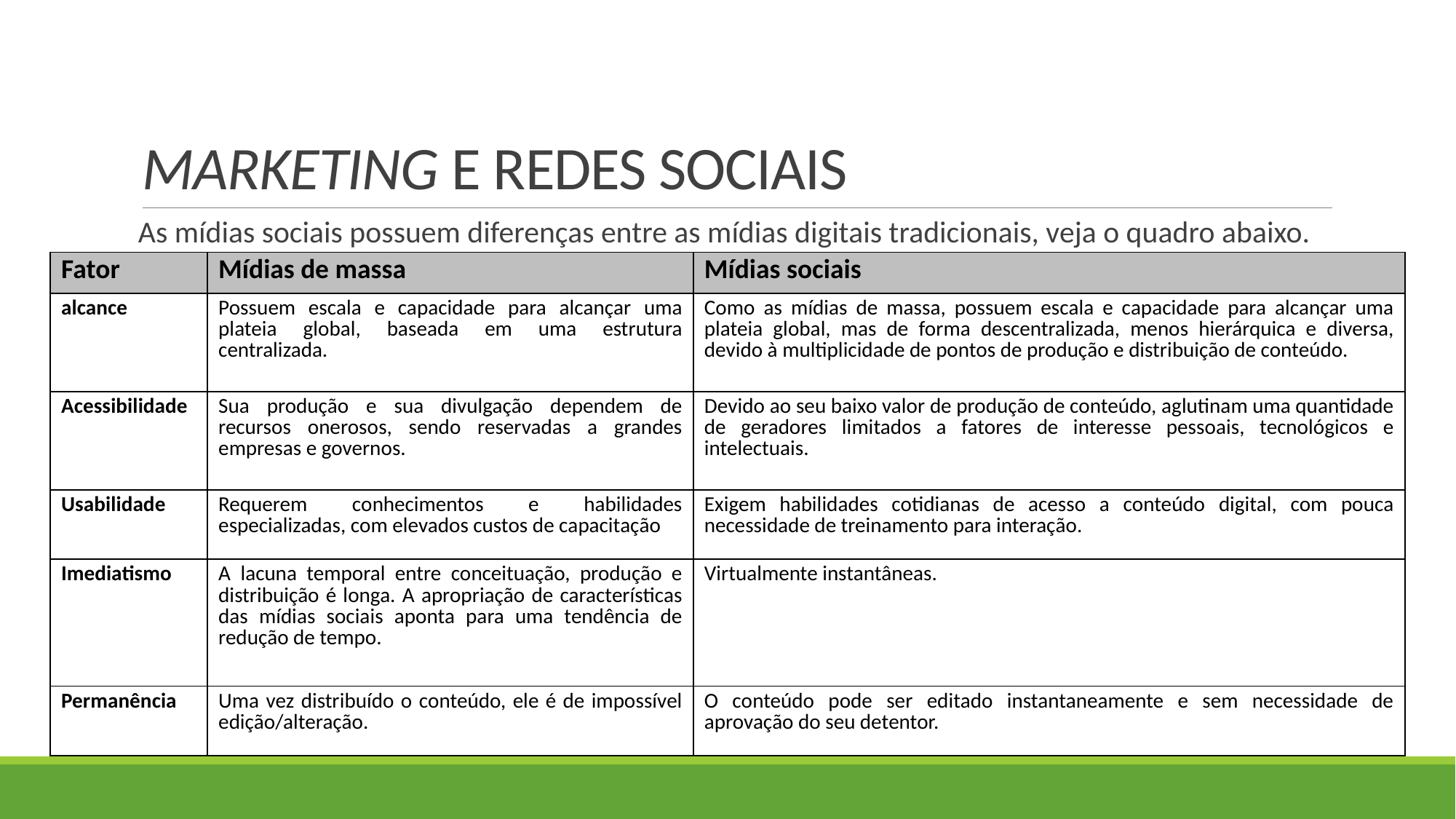

# MARKETING E REDES SOCIAIS
As mídias sociais possuem diferenças entre as mídias digitais tradicionais, veja o quadro abaixo.

| Fator | Mídias de massa | Mídias sociais |
| --- | --- | --- |
| alcance | Possuem escala e capacidade para alcançar uma plateia global, baseada em uma estrutura centralizada. | Como as mídias de massa, possuem escala e capacidade para alcançar uma plateia global, mas de forma descentralizada, menos hierárquica e diversa, devido à multiplicidade de pontos de produção e distribuição de conteúdo. |
| Acessibilidade | Sua produção e sua divulgação dependem de recursos onerosos, sendo reservadas a grandes empresas e governos. | Devido ao seu baixo valor de produção de conteúdo, aglutinam uma quantidade de geradores limitados a fatores de interesse pessoais, tecnológicos e intelectuais. |
| Usabilidade | Requerem conhecimentos e habilidades especializadas, com elevados custos de capacitação | Exigem habilidades cotidianas de acesso a conteúdo digital, com pouca necessidade de treinamento para interação. |
| Imediatismo | A lacuna temporal entre conceituação, produção e distribuição é longa. A apropriação de características das mídias sociais aponta para uma tendência de redução de tempo. | Virtualmente instantâneas. |
| Permanência | Uma vez distribuído o conteúdo, ele é de impossível edição/alteração. | O conteúdo pode ser editado instantaneamente e sem necessidade de aprovação do seu detentor. |